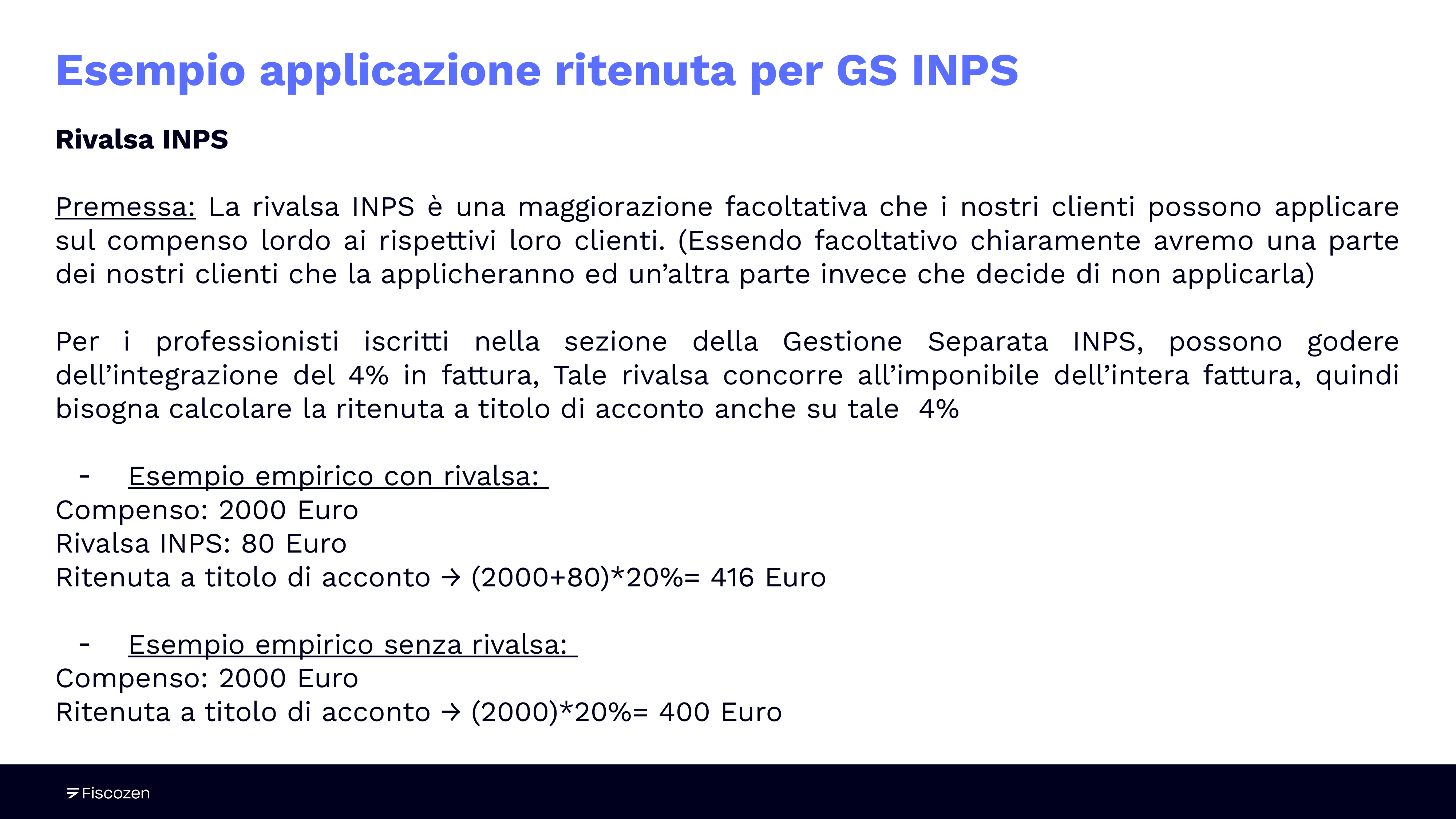

# Esempio applicazione ritenuta per GS INPS
Rivalsa INPS

Premessa: La rivalsa INPS è una maggiorazione facoltativa che i nostri clienti possono applicare sul compenso lordo ai rispettivi loro clienti. (Essendo facoltativo chiaramente avremo una parte dei nostri clienti che la applicheranno ed un’altra parte invece che decide di non applicarla)

Per i professionisti iscritti nella sezione della Gestione Separata INPS, possono godere dell’integrazione del 4% in fattura, Tale rivalsa concorre all’imponibile dell’intera fattura, quindi bisogna calcolare la ritenuta a titolo di acconto anche su tale  4%

Esempio empirico con rivalsa:
Compenso: 2000 Euro
Rivalsa INPS: 80 Euro
Ritenuta a titolo di acconto → (2000+80)*20%= 416 Euro

Esempio empirico senza rivalsa:
Compenso: 2000 Euro
Ritenuta a titolo di acconto → (2000)*20%= 400 Euro